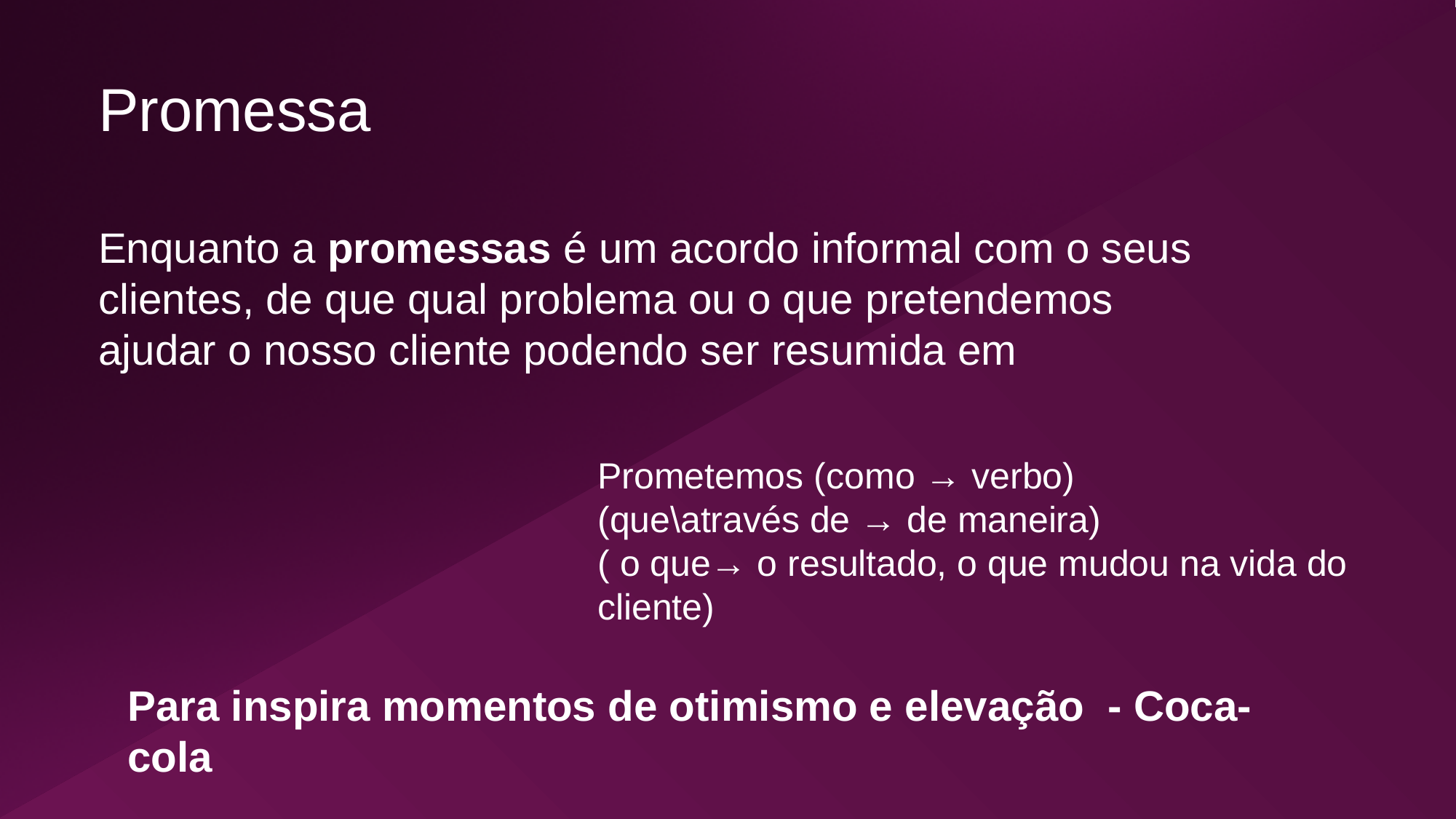

Promessa
Enquanto a promessas é um acordo informal com o seus clientes, de que qual problema ou o que pretendemos ajudar o nosso cliente podendo ser resumida em

Prometemos (como → verbo)
(que\através de → de maneira)
( o que→ o resultado, o que mudou na vida do cliente)
Para inspira momentos de otimismo e elevação  - Coca-cola